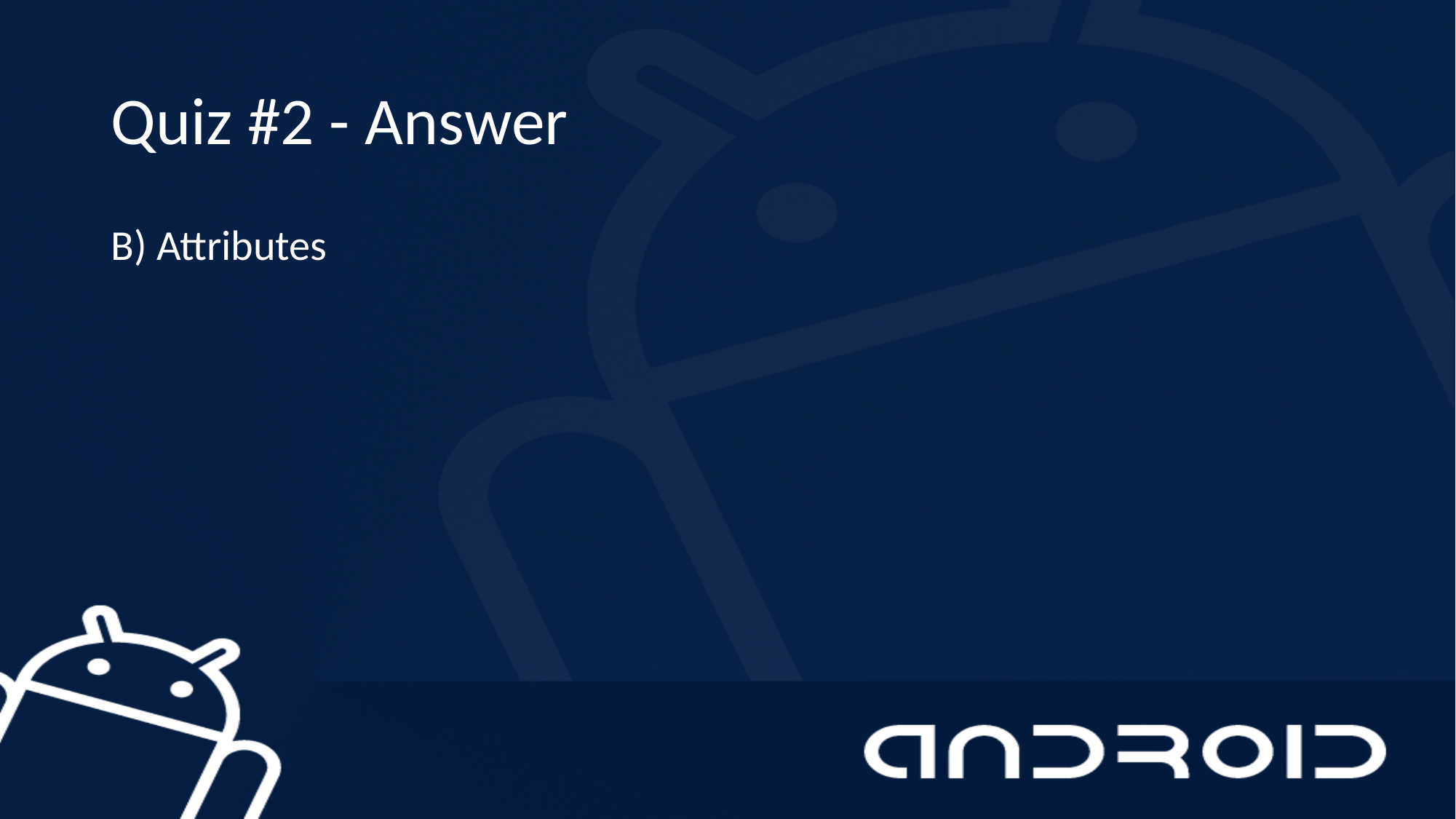

# Quiz #2 - Answer
B) Attributes